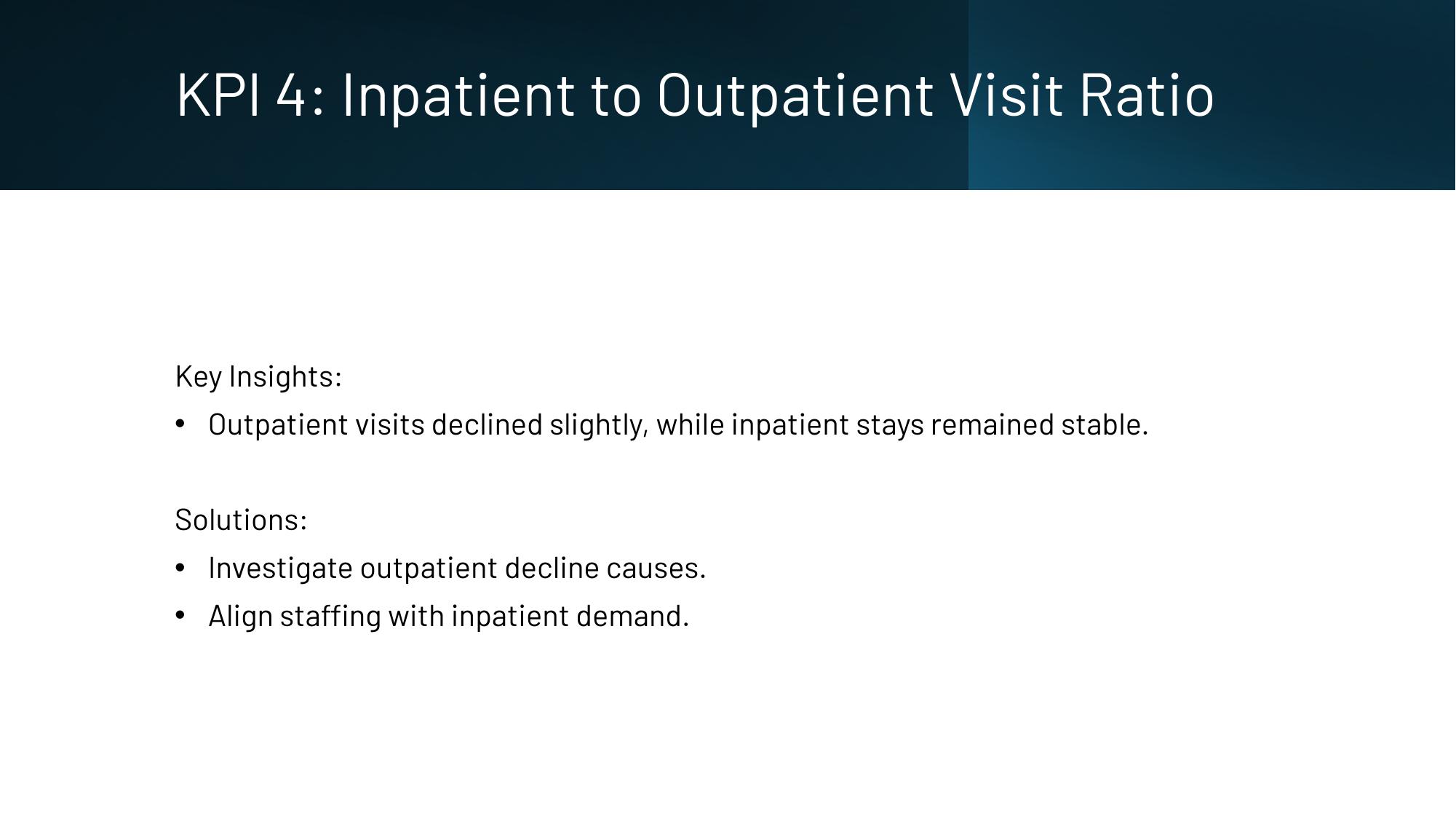

# KPI 4: Inpatient to Outpatient Visit Ratio
Key Insights:
 Outpatient visits declined slightly, while inpatient stays remained stable.

Solutions:
 Investigate outpatient decline causes.
 Align staffing with inpatient demand.